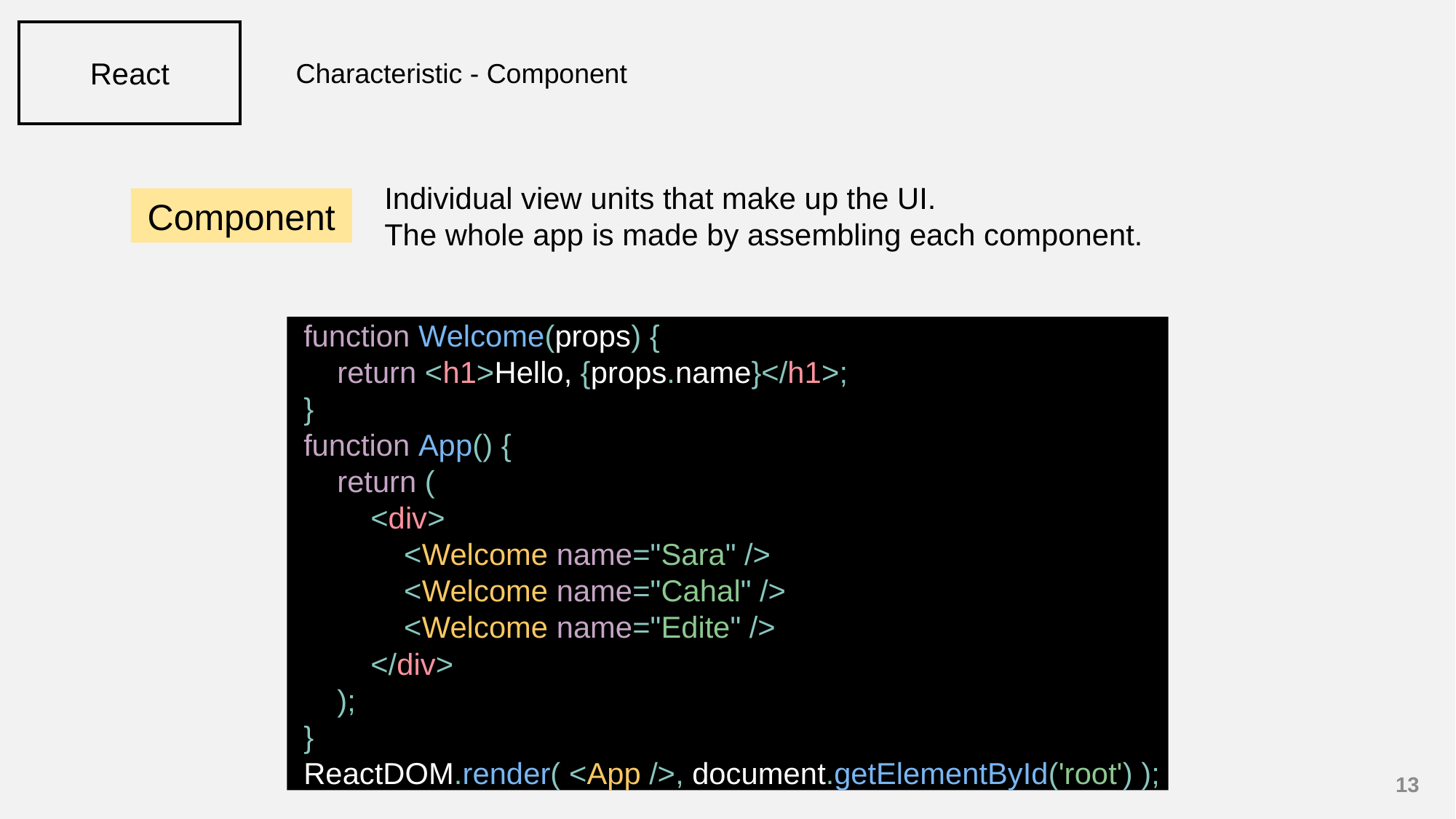

React
Characteristic - Component
Individual view units that make up the UI.
The whole app is made by assembling each component.
Component
  function Welcome(props) {
      return <h1>Hello, {props.name}</h1>;
  }
  function App() {
      return (
          <div>
              <Welcome name="Sara" />
              <Welcome name="Cahal" />
              <Welcome name="Edite" />
          </div>
      );
  }
  ReactDOM.render( <App />, document.getElementById('root') );
13